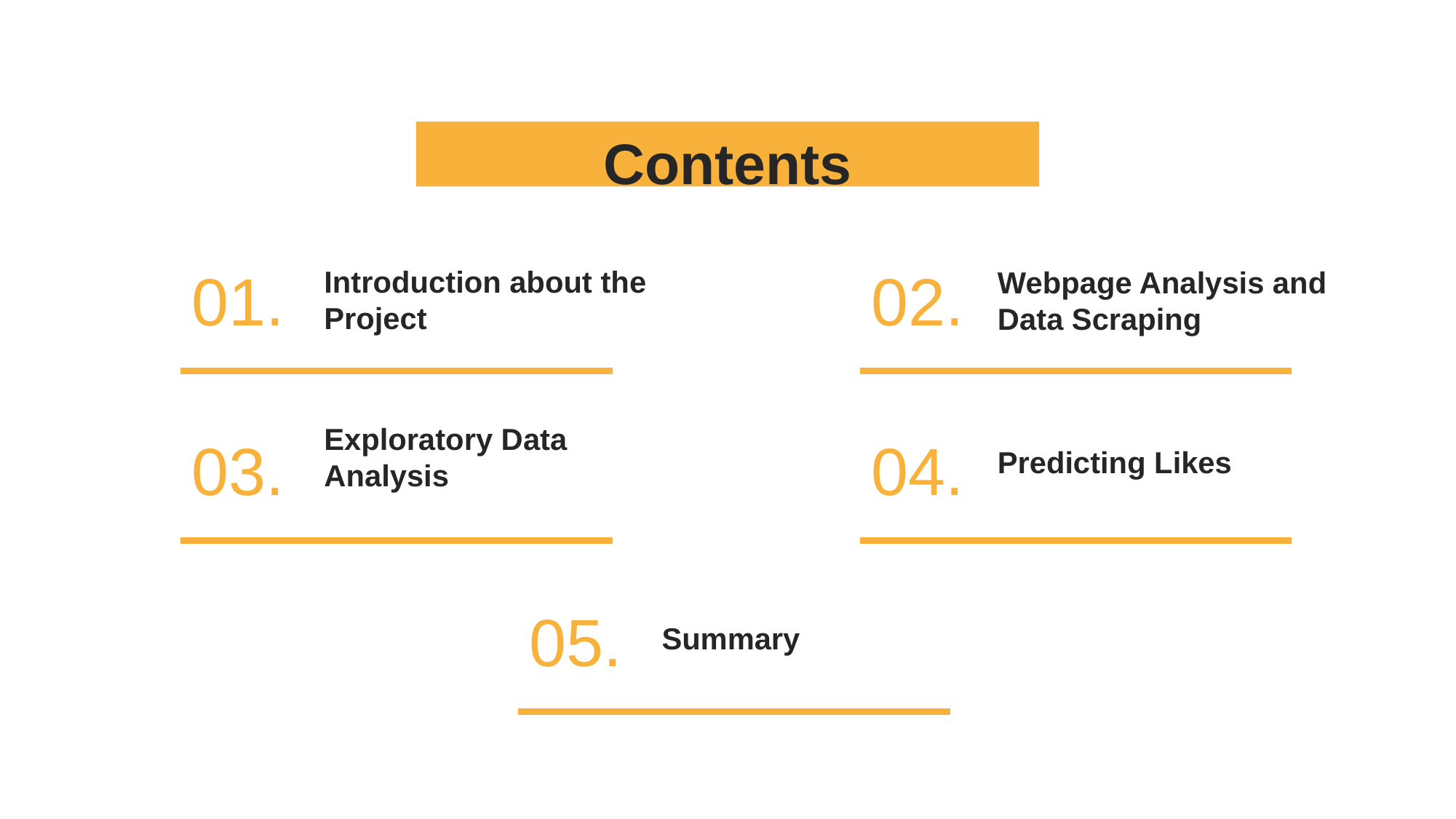

Contents

01.
02.
Introduction about the Project
Webpage Analysis and Data Scraping
Predicting Likes
Exploratory Data Analysis
03.
04.
Summary
05.